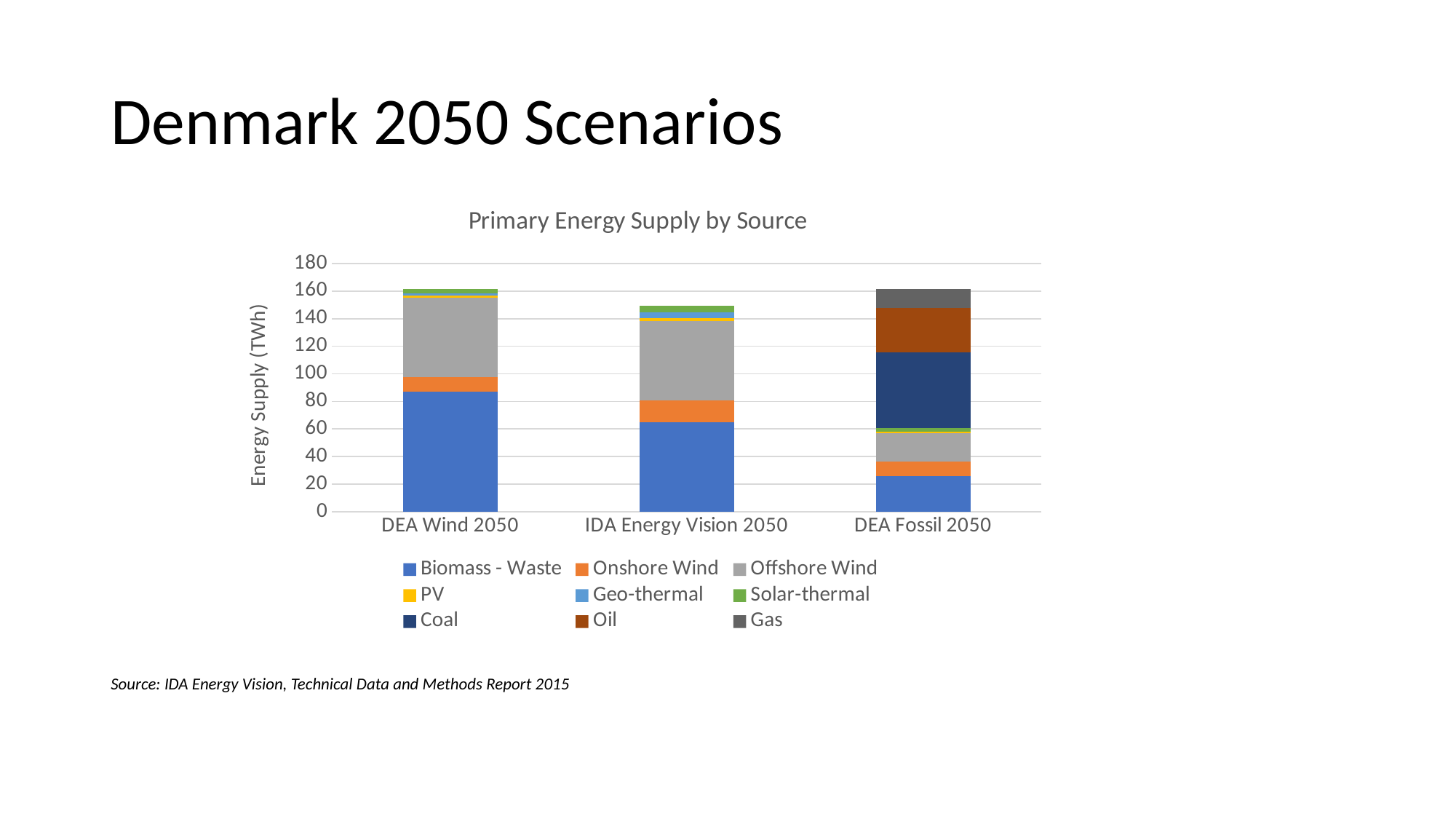

# Denmark 2050 Scenarios

### Chart: Primary Energy Supply by Source

| Category | Biomass - Waste | Onshore Wind | Offshore Wind | PV | Geo-thermal | Solar-thermal | Coal | Oil | Gas |
|---|---|---|---|---|---|---|---|---|---|
| DEA Wind 2050 | 86.89 | 10.78 | 57.6 | 1.7 | 1.23 | 3.13 | 0.0 | 0.0 | 0.0 |
| IDA Energy Vision 2050 | 64.64 | 16.2 | 57.6 | 1.7 | 4.64 | 4.59 | 0.0 | 0.0 | 0.0 |
| DEA Fossil 2050 | 25.57 | 10.8 | 20.7 | 0.68 | 0.0 | 3.13 | 54.89 | 32.06 | 13.84 |

Source: IDA Energy Vision, Technical Data and Methods Report 2015